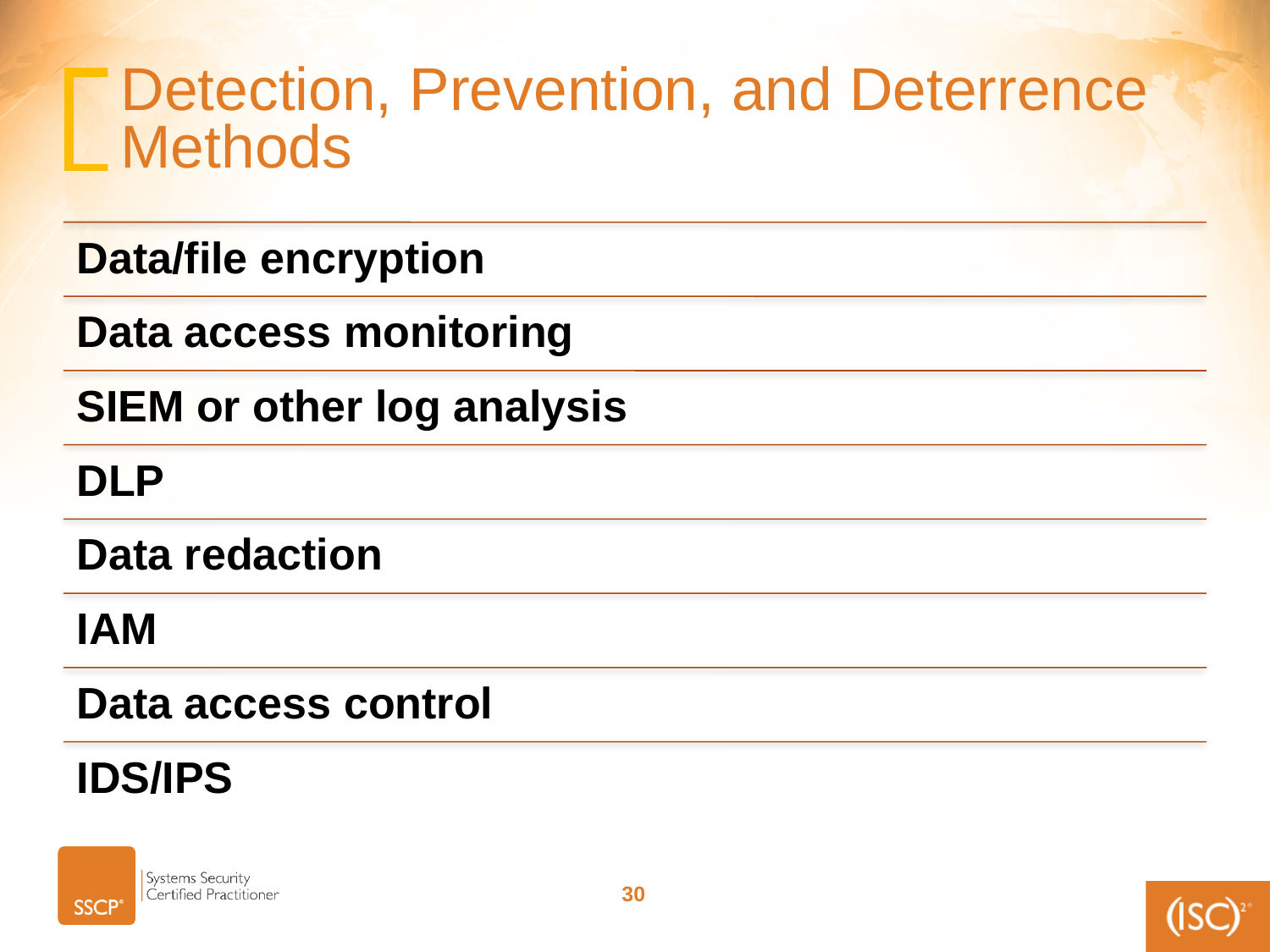

# Detection, Prevention, and Deterrence Methods
Data/file encryption
Data access monitoring
SIEM or other log analysis
DLP
Data redaction
IAM
Data access control
IDS/IPS